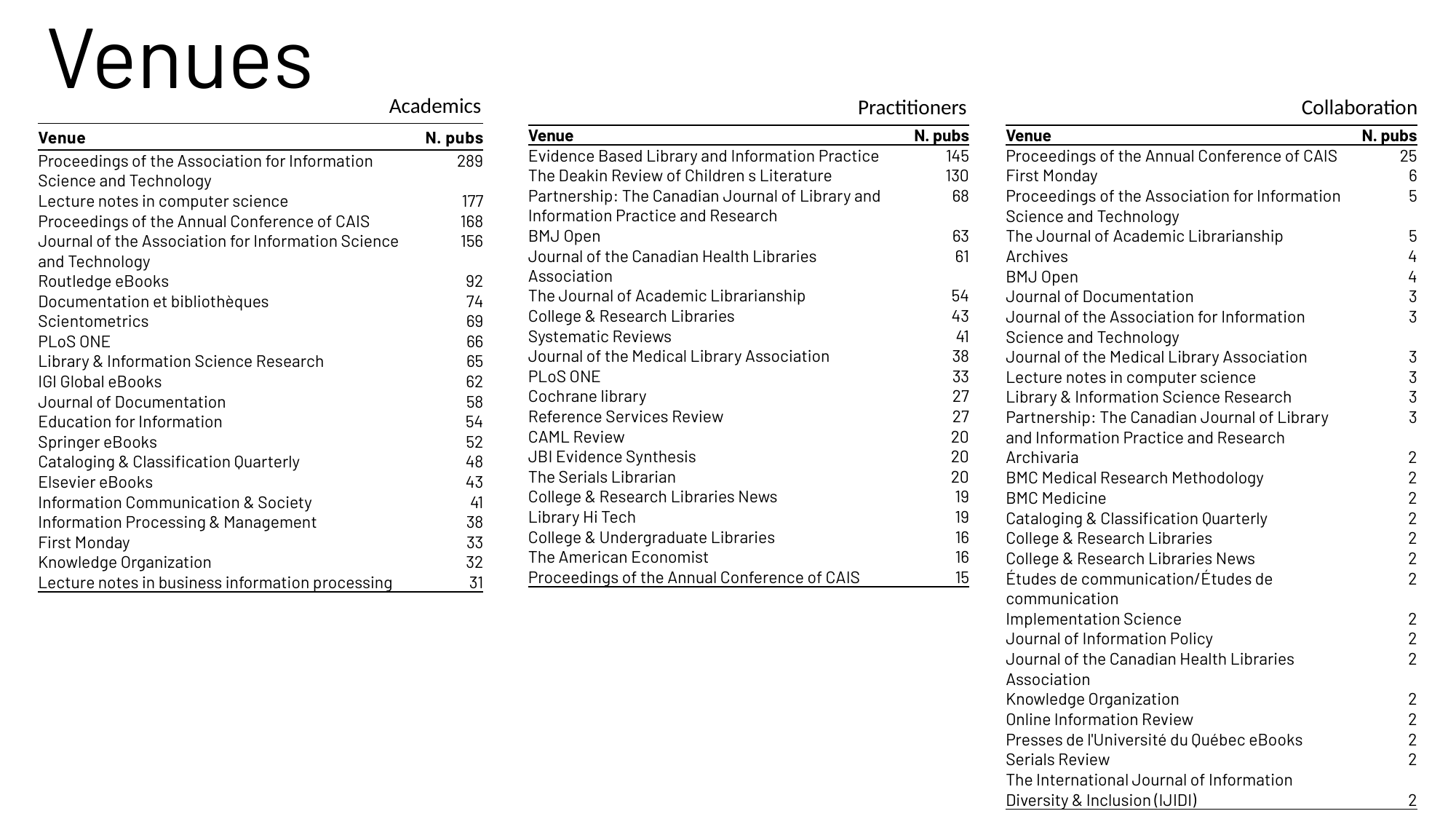

# Venues
Academics
Practitioners
Collaboration
| Venue | N. pubs |
| --- | --- |
| Proceedings of the Association for Information Science and Technology | 289 |
| Lecture notes in computer science | 177 |
| Proceedings of the Annual Conference of CAIS | 168 |
| Journal of the Association for Information Science and Technology | 156 |
| Routledge eBooks | 92 |
| Documentation et bibliothèques | 74 |
| Scientometrics | 69 |
| PLoS ONE | 66 |
| Library & Information Science Research | 65 |
| IGI Global eBooks | 62 |
| Journal of Documentation | 58 |
| Education for Information | 54 |
| Springer eBooks | 52 |
| Cataloging & Classification Quarterly | 48 |
| Elsevier eBooks | 43 |
| Information Communication & Society | 41 |
| Information Processing & Management | 38 |
| First Monday | 33 |
| Knowledge Organization | 32 |
| Lecture notes in business information processing | 31 |
| Venue | N. pubs |
| --- | --- |
| Evidence Based Library and Information Practice | 145 |
| The Deakin Review of Children s Literature | 130 |
| Partnership: The Canadian Journal of Library and Information Practice and Research | 68 |
| BMJ Open | 63 |
| Journal of the Canadian Health Libraries Association | 61 |
| The Journal of Academic Librarianship | 54 |
| College & Research Libraries | 43 |
| Systematic Reviews | 41 |
| Journal of the Medical Library Association | 38 |
| PLoS ONE | 33 |
| Cochrane library | 27 |
| Reference Services Review | 27 |
| CAML Review | 20 |
| JBI Evidence Synthesis | 20 |
| The Serials Librarian | 20 |
| College & Research Libraries News | 19 |
| Library Hi Tech | 19 |
| College & Undergraduate Libraries | 16 |
| The American Economist | 16 |
| Proceedings of the Annual Conference of CAIS | 15 |
| Venue | N. pubs |
| --- | --- |
| Proceedings of the Annual Conference of CAIS | 25 |
| First Monday | 6 |
| Proceedings of the Association for Information Science and Technology | 5 |
| The Journal of Academic Librarianship | 5 |
| Archives | 4 |
| BMJ Open | 4 |
| Journal of Documentation | 3 |
| Journal of the Association for Information Science and Technology | 3 |
| Journal of the Medical Library Association | 3 |
| Lecture notes in computer science | 3 |
| Library & Information Science Research | 3 |
| Partnership: The Canadian Journal of Library and Information Practice and Research | 3 |
| Archivaria | 2 |
| BMC Medical Research Methodology | 2 |
| BMC Medicine | 2 |
| Cataloging & Classification Quarterly | 2 |
| College & Research Libraries | 2 |
| College & Research Libraries News | 2 |
| Études de communication/Études de communication | 2 |
| Implementation Science | 2 |
| Journal of Information Policy | 2 |
| Journal of the Canadian Health Libraries Association | 2 |
| Knowledge Organization | 2 |
| Online Information Review | 2 |
| Presses de l'Université du Québec eBooks | 2 |
| Serials Review | 2 |
| The International Journal of Information Diversity & Inclusion (IJIDI) | 2 |
6